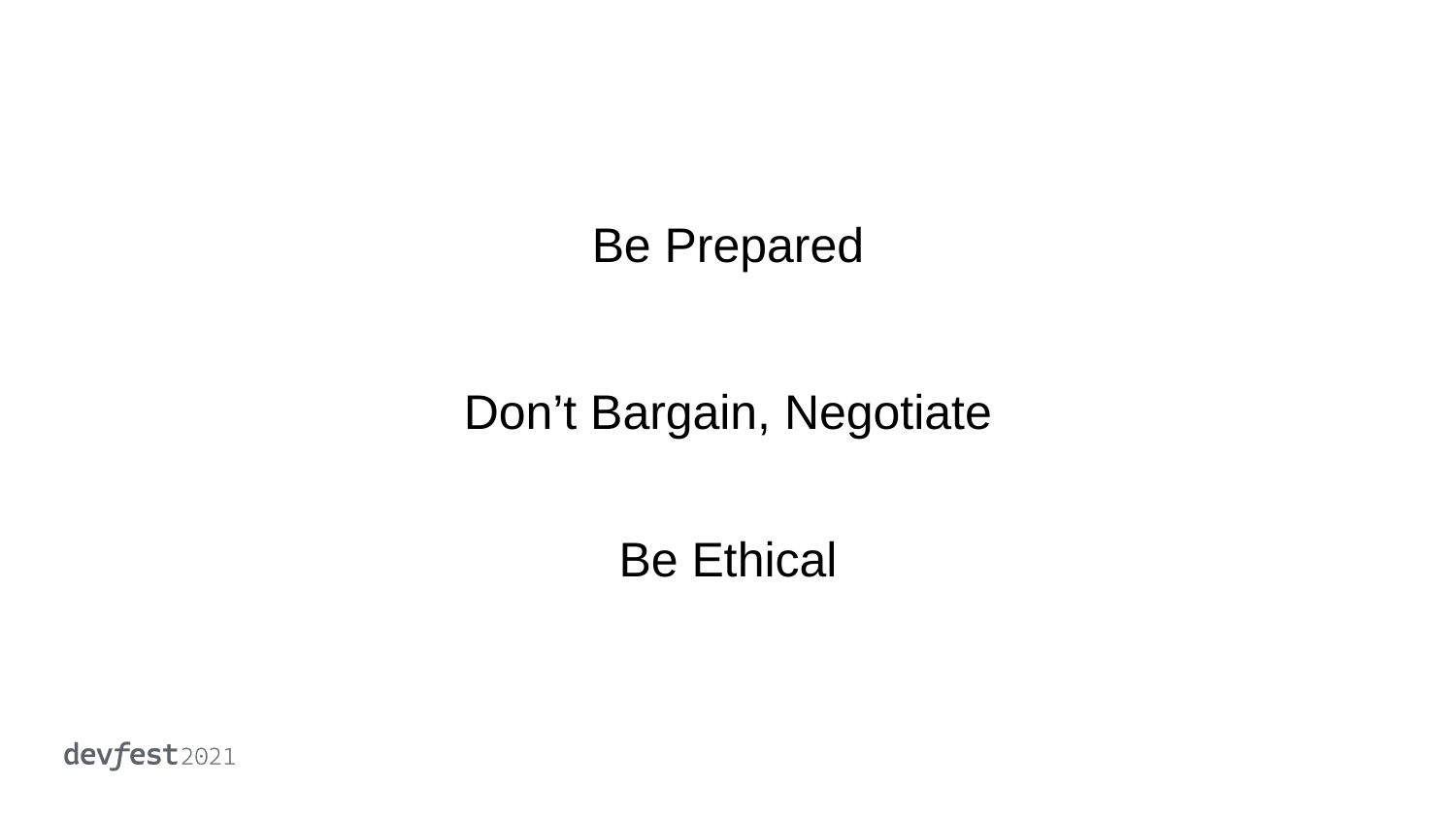

# Be Prepared
Don’t Bargain, Negotiate
Be Ethical